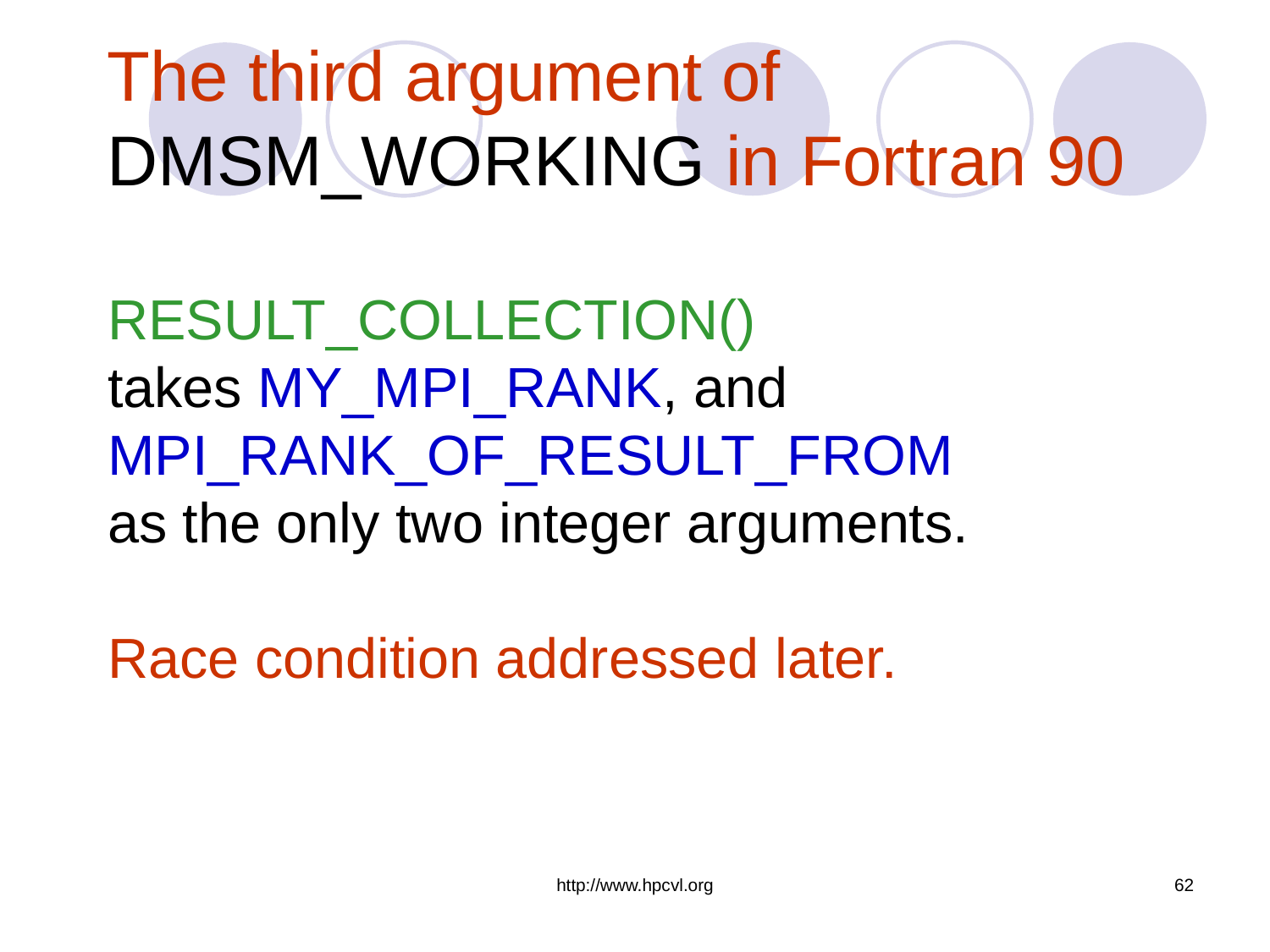

# The third argument of DMSM_WORKING in Fortran 90
RESULT_COLLECTION()
takes MY_MPI_RANK, and MPI_RANK_OF_RESULT_FROM
as the only two integer arguments.

Race condition addressed later.
http://www.hpcvl.org
62